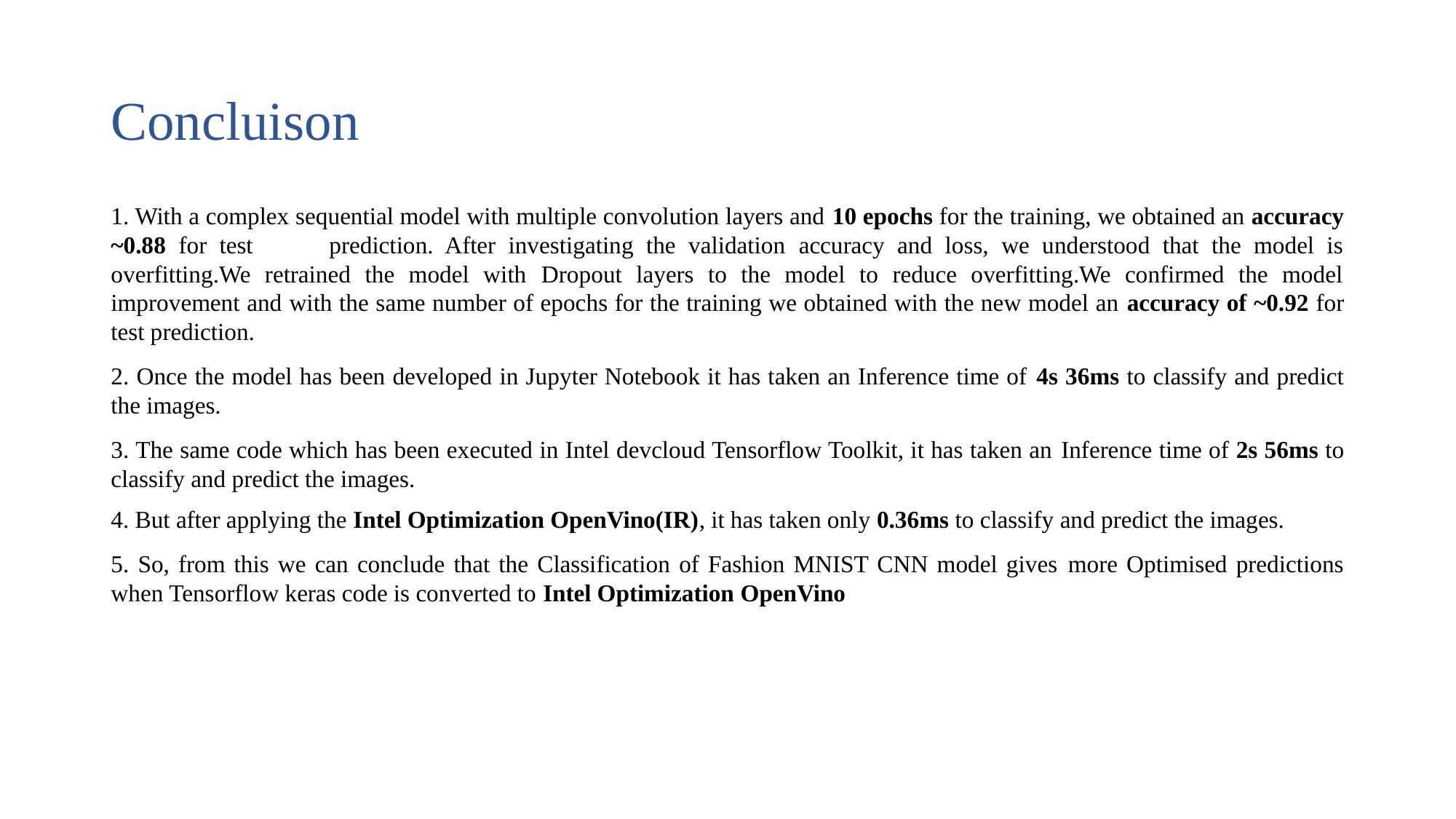

# Concluison
1. With a complex sequential model with multiple convolution layers and 10 epochs for the training, we obtained an accuracy ~0.88 for test      prediction. After investigating the validation accuracy and loss, we understood that the model is overfitting.We retrained the model with Dropout layers to the model to reduce overfitting.We confirmed the model improvement and with the same number of epochs for the training we obtained with the new model an accuracy of ~0.92 for test prediction.
2. Once the model has been developed in Jupyter Notebook it has taken an Inference time of 4s 36ms to classify and predict the images.
3. The same code which has been executed in Intel devcloud Tensorflow Toolkit, it has taken an Inference time of 2s 56ms to classify and predict the images.
4. But after applying the Intel Optimization OpenVino(IR), it has taken only 0.36ms to classify and predict the images.
5. So, from this we can conclude that the Classification of Fashion MNIST CNN model gives more Optimised predictions when Tensorflow keras code is converted to Intel Optimization OpenVino